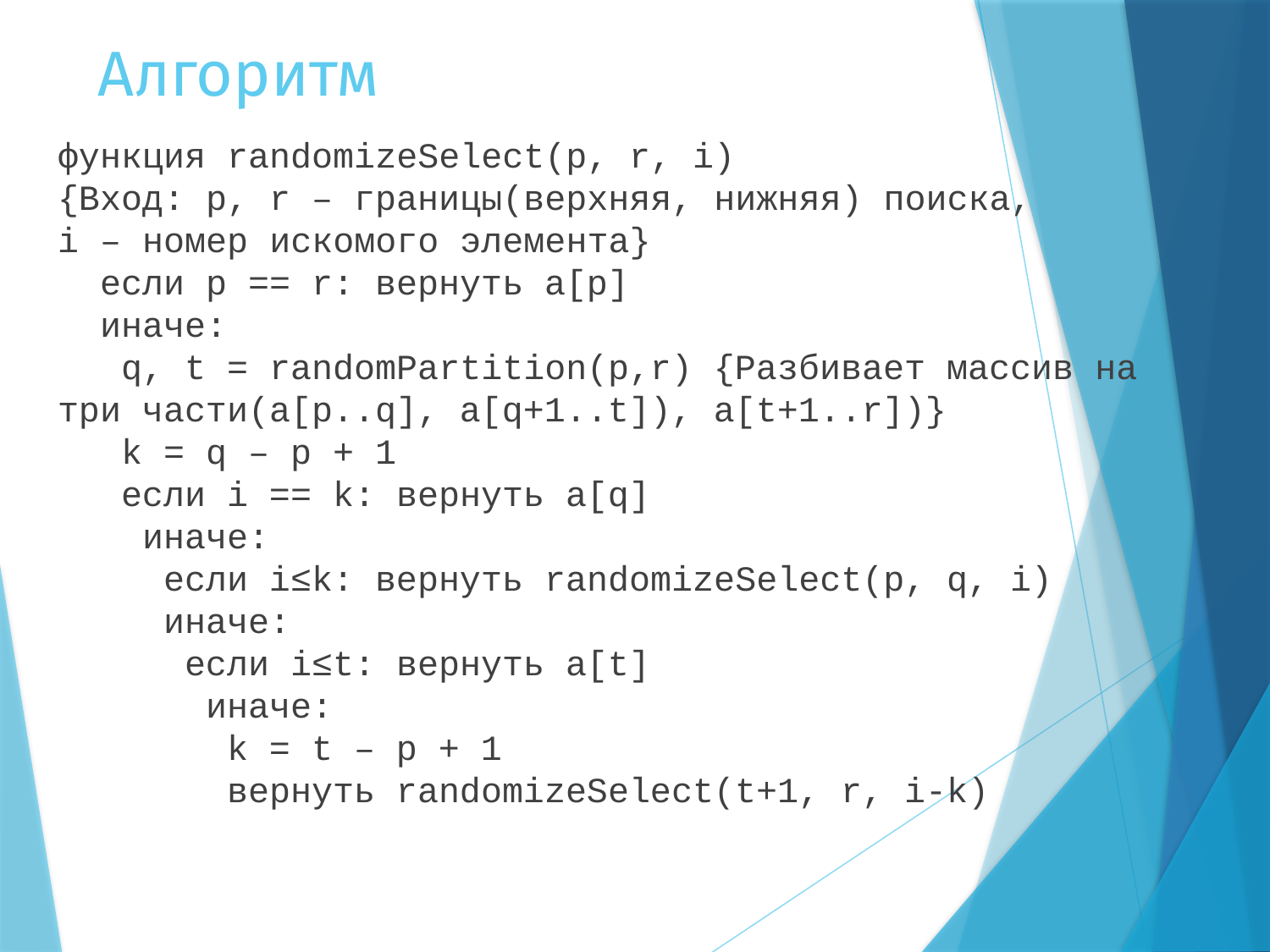

# Алгоритм
функция randomizeSelect(p, r, i)
{Вход: p, r – границы(верхняя, нижняя) поиска,
i – номер искомого элемента}
  если p == r: вернуть a[p]
  иначе:
   q, t = randomPartition(p,r) {Разбивает массив на три части(a[p..q], a[q+1..t]), a[t+1..r])}
   k = q – p + 1
   если i == k: вернуть a[q]
    иначе:
     если i≤k: вернуть randomizeSelect(p, q, i)
     иначе:
      если i≤t: вернуть a[t]
       иначе:
        k = t – p + 1
        вернуть randomizeSelect(t+1, r, i-k)